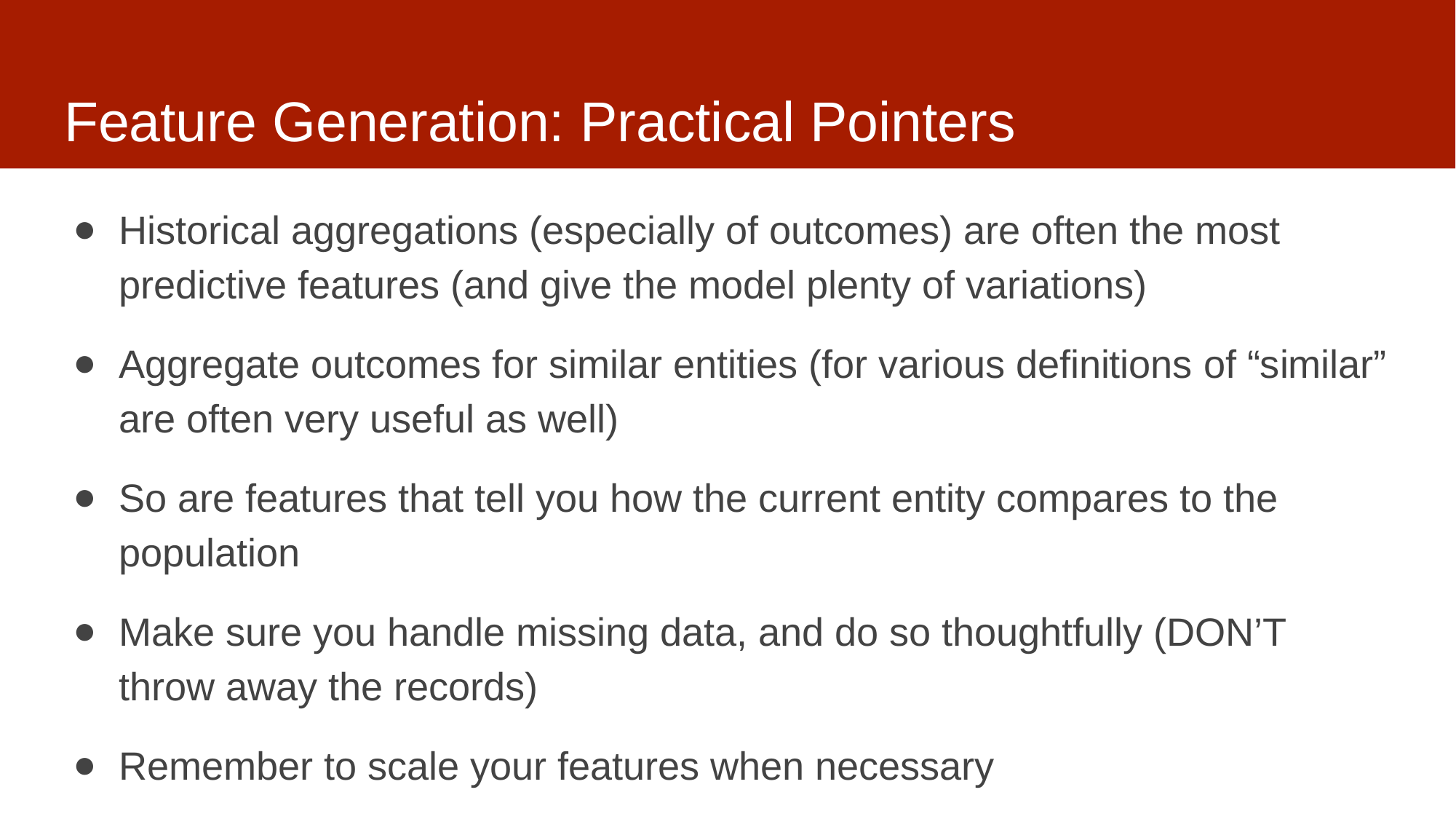

# Feature Generation: Practical Pointers
Historical aggregations (especially of outcomes) are often the most predictive features (and give the model plenty of variations)
Aggregate outcomes for similar entities (for various definitions of “similar” are often very useful as well)
So are features that tell you how the current entity compares to the population
Make sure you handle missing data, and do so thoughtfully (DON’T throw away the records)
Remember to scale your features when necessary